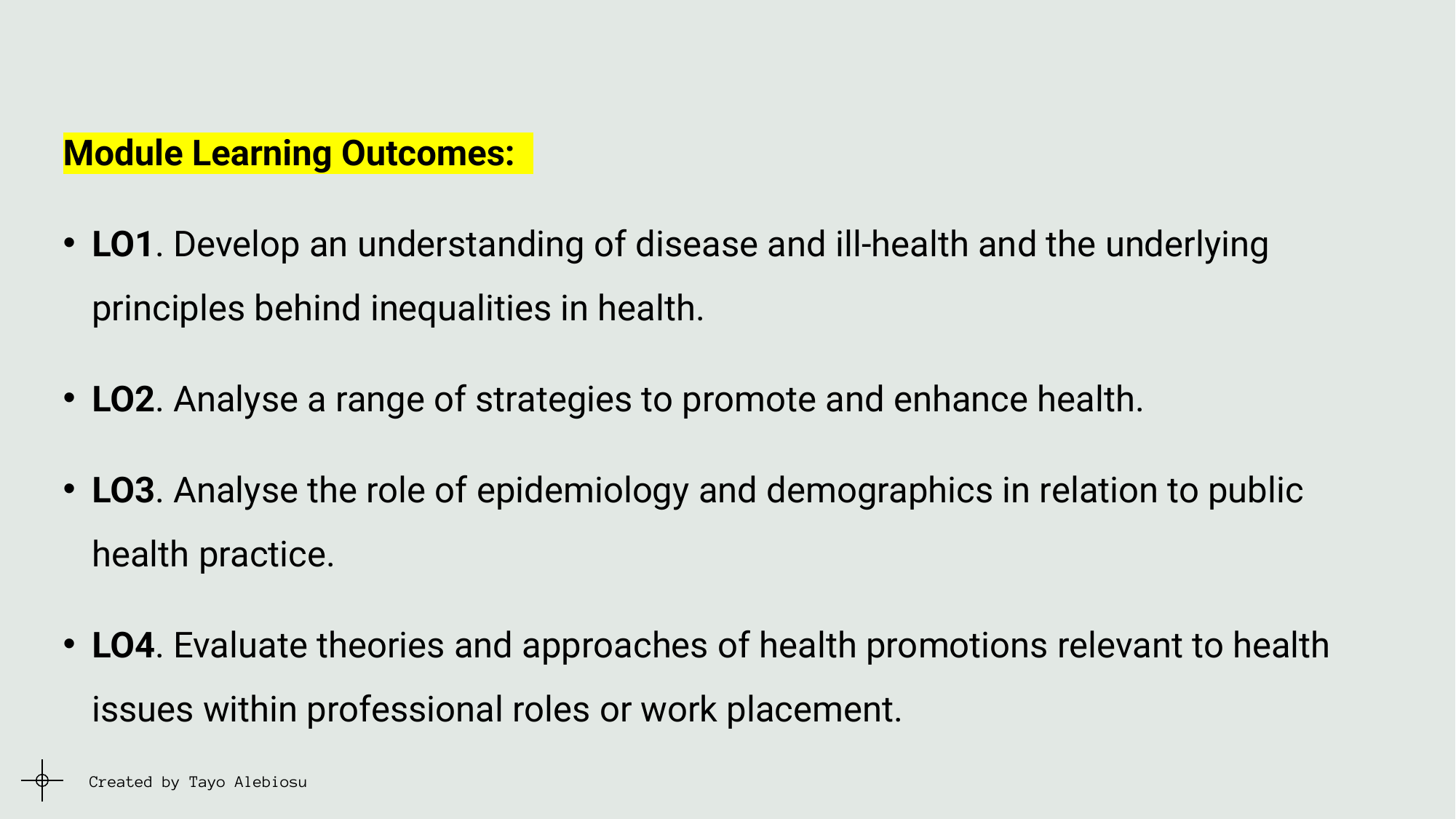

Module Learning Outcomes:
LO1. Develop an understanding of disease and ill-health and the underlying principles behind inequalities in health.
LO2. Analyse a range of strategies to promote and enhance health.
LO3. Analyse the role of epidemiology and demographics in relation to public health practice.
LO4. Evaluate theories and approaches of health promotions relevant to health issues within professional roles or work placement.

Created by Tayo Alebiosu